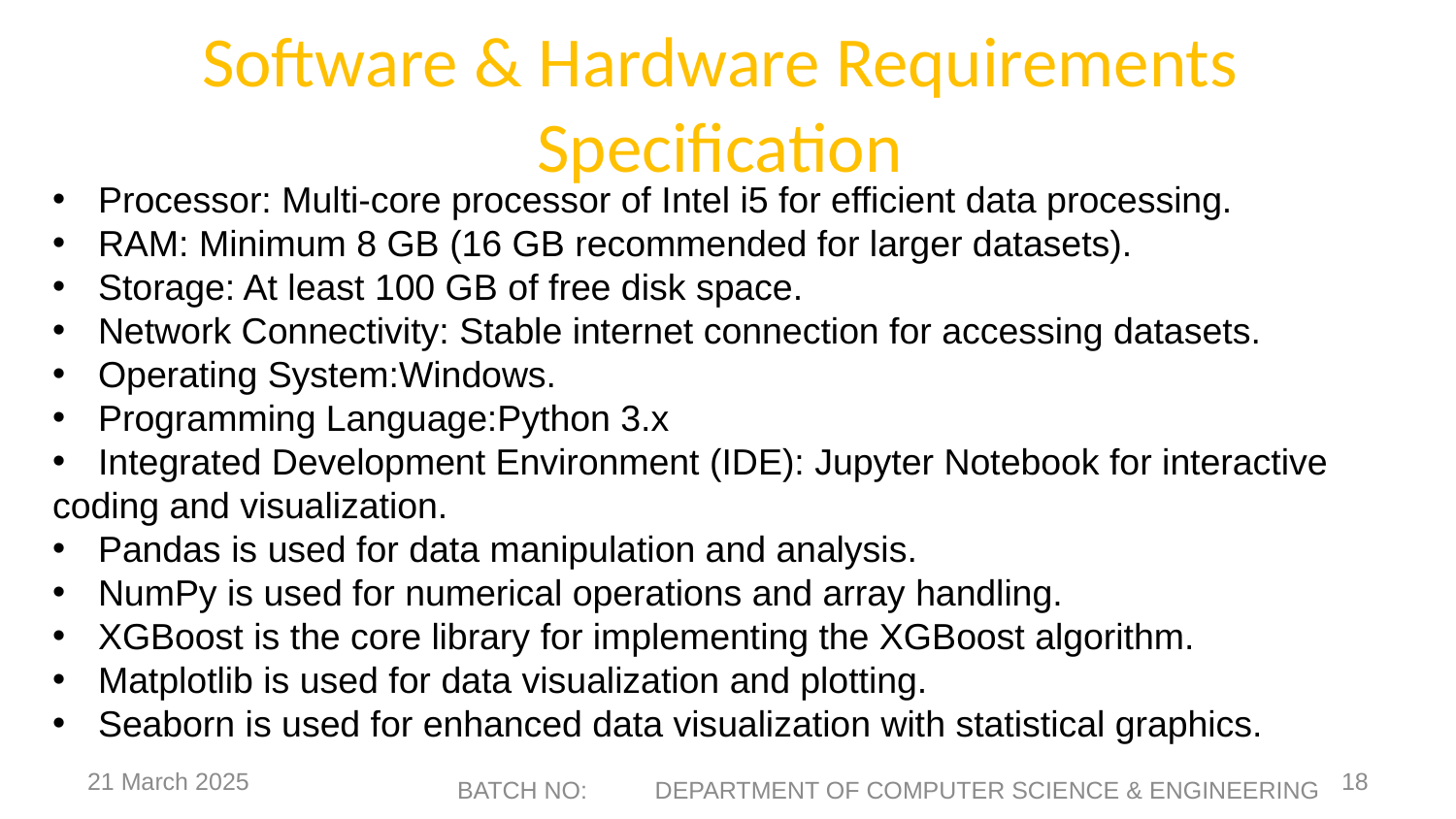

# Software & Hardware Requirements  Specification
Processor: Multi-core processor of Intel i5 for efficient data processing.
RAM: Minimum 8 GB (16 GB recommended for larger datasets).
Storage: At least 100 GB of free disk space.
Network Connectivity: Stable internet connection for accessing datasets.
Operating System:Windows.
Programming Language:Python 3.x
Integrated Development Environment (IDE): Jupyter Notebook for interactive
coding and visualization.
Pandas is used for data manipulation and analysis.
NumPy is used for numerical operations and array handling.
XGBoost is the core library for implementing the XGBoost algorithm.
Matplotlib is used for data visualization and plotting.
Seaborn is used for enhanced data visualization with statistical graphics.

21 March 2025
18
BATCH NO:          DEPARTMENT OF COMPUTER SCIENCE & ENGINEERING